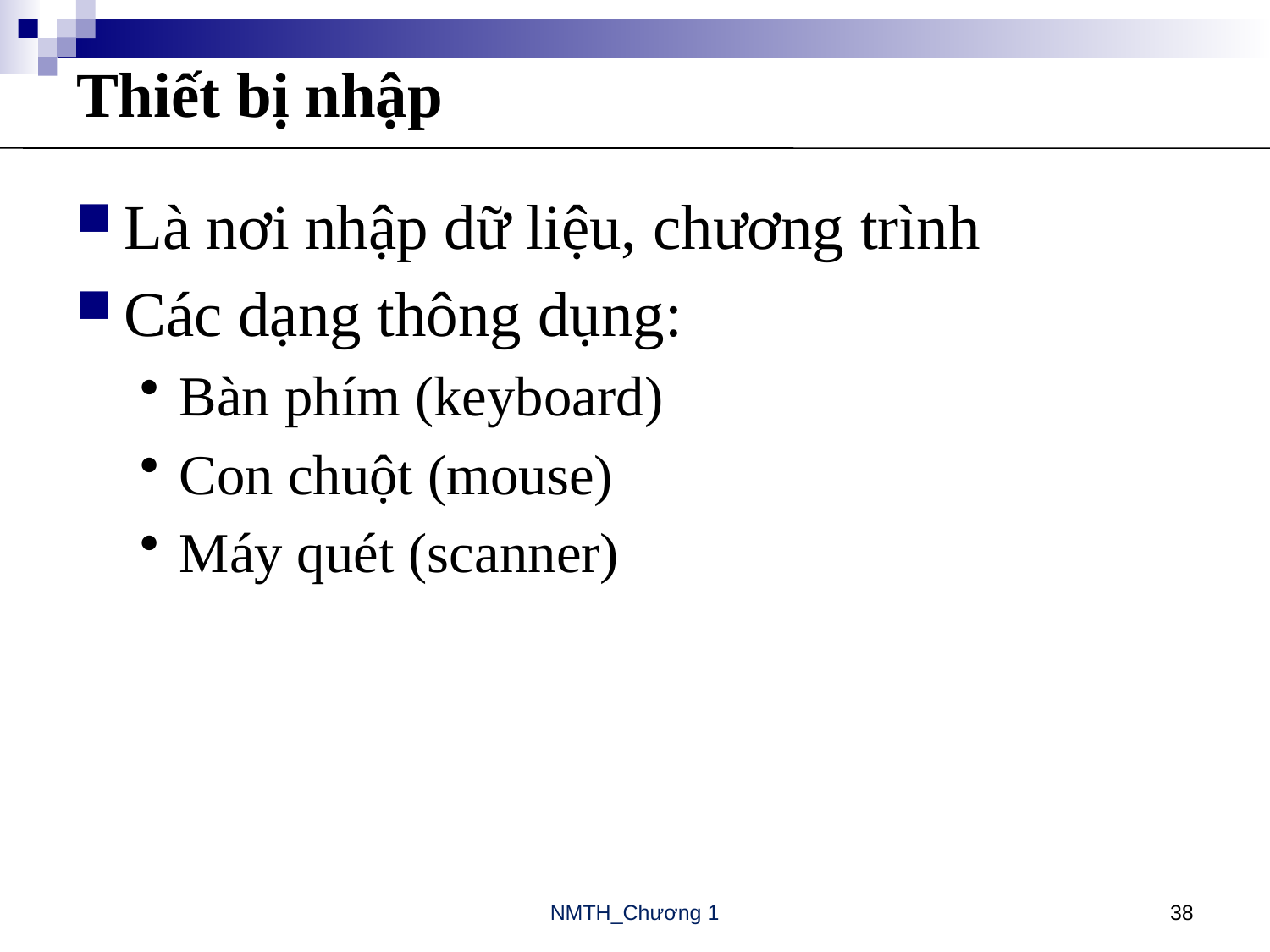

# Thiết bị nhập

Là nơi nhập dữ liệu, chương trình
Các dạng thông dụng:
Bàn phím (keyboard)
Con chuột (mouse)
Máy quét (scanner)
NMTH_Chương 1
38